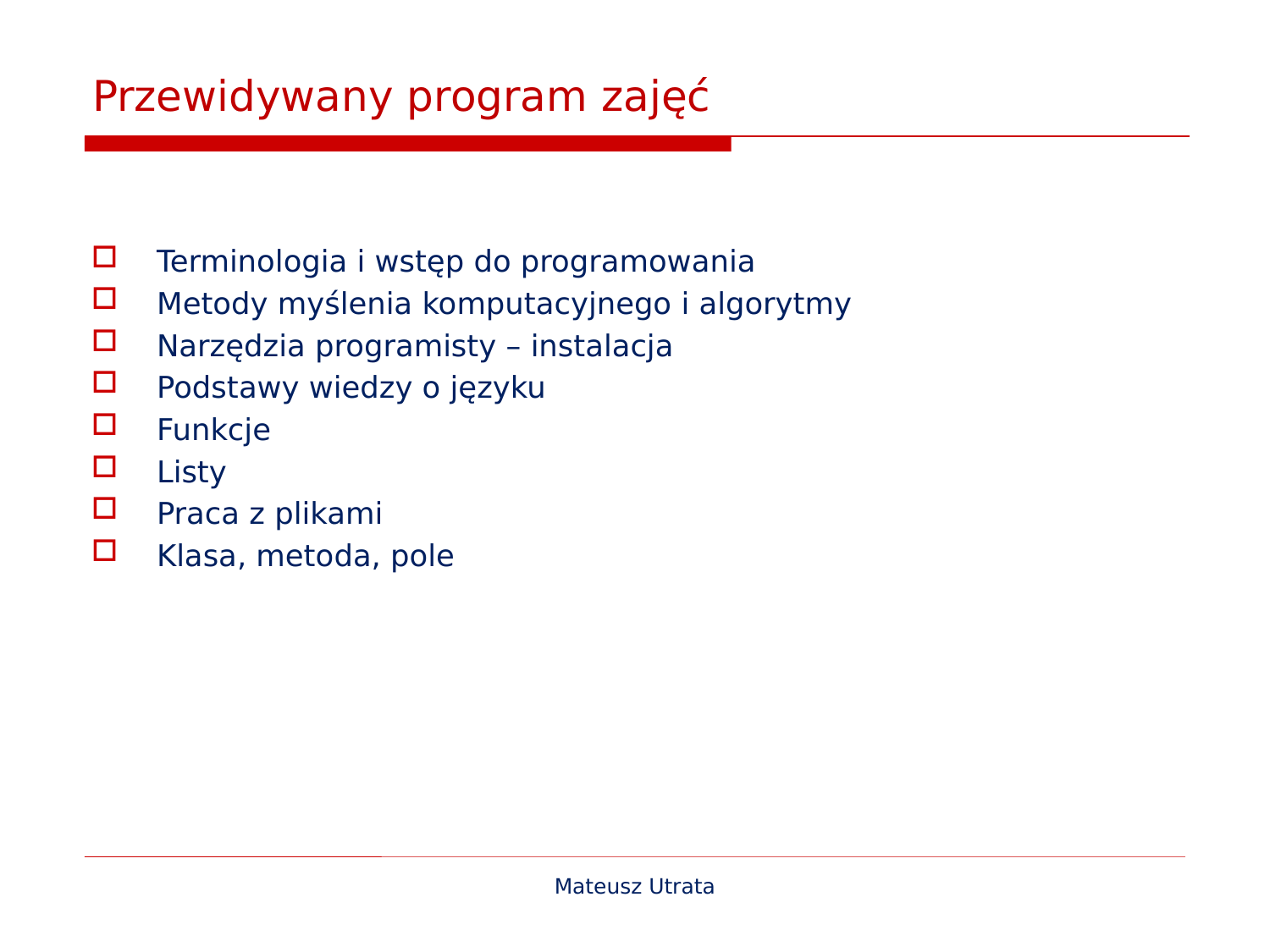

# Przewidywany program zajęć
Terminologia i wstęp do programowania
Metody myślenia komputacyjnego i algorytmy
Narzędzia programisty – instalacja
Podstawy wiedzy o języku
Funkcje
Listy
Praca z plikami
Klasa, metoda, pole

Mateusz Utrata